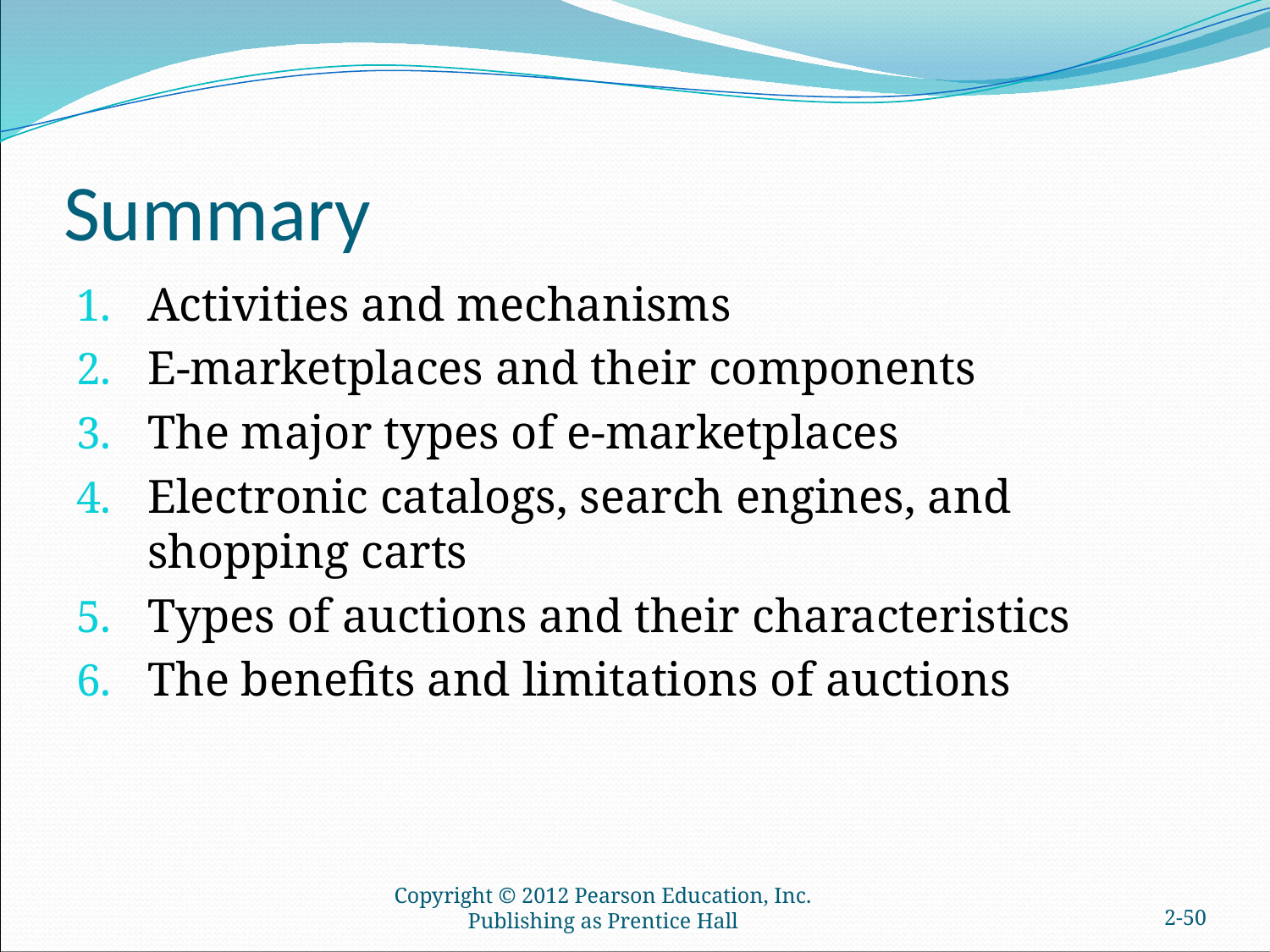

# Summary
Activities and mechanisms
E-marketplaces and their components
The major types of e-marketplaces
Electronic catalogs, search engines, and shopping carts
Types of auctions and their characteristics
The benefits and limitations of auctions
Copyright © 2012 Pearson Education, Inc. Publishing as Prentice Hall
2-50